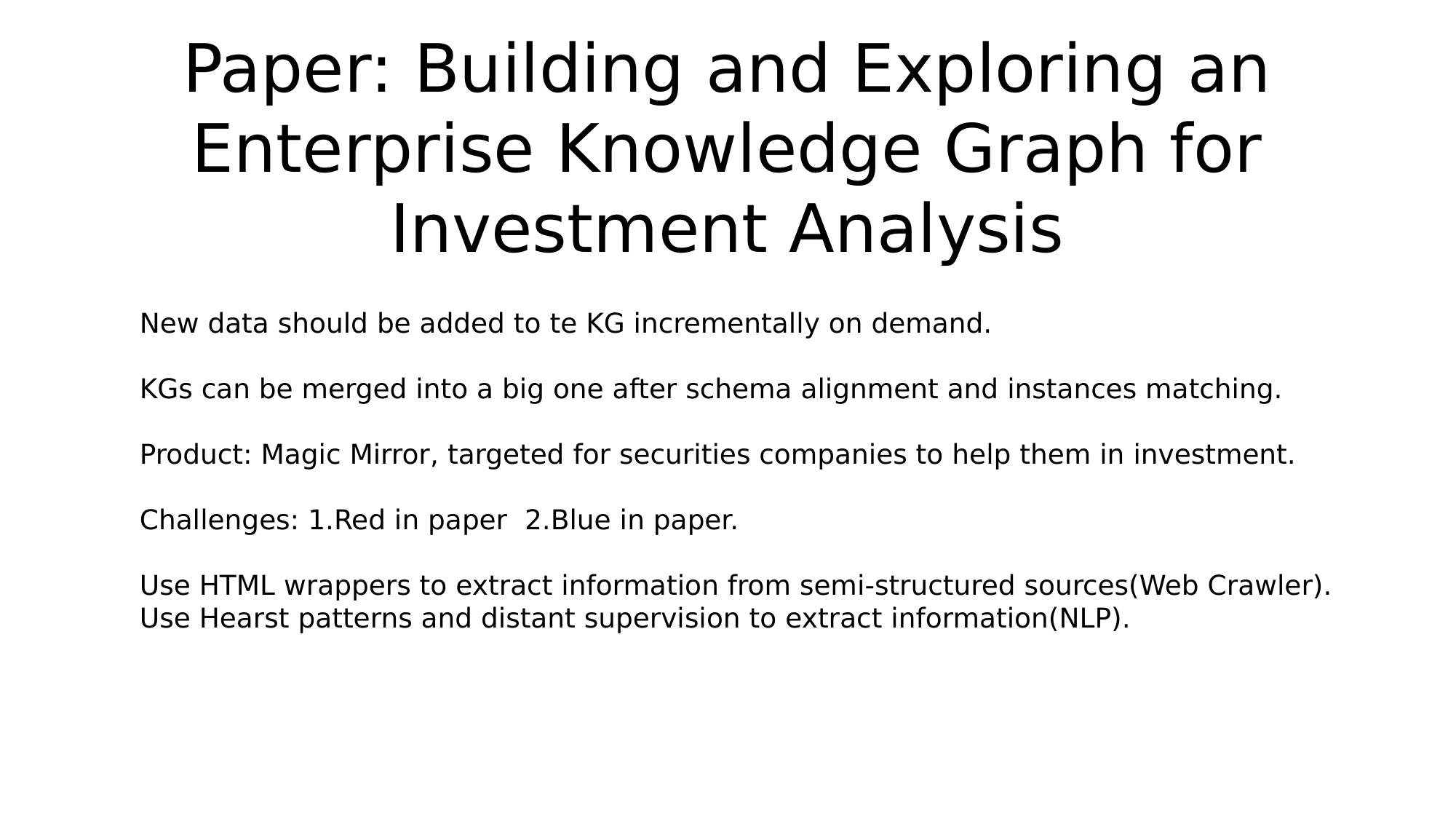

# Paper: Building and Exploring an Enterprise Knowledge Graph for Investment Analysis

New data should be added to te KG incrementally on demand.

KGs can be merged into a big one after schema alignment and instances matching.

Product: Magic Mirror, targeted for securities companies to help them in investment.

Challenges: 1.Red in paper  2.Blue in paper.

Use HTML wrappers to extract information from semi-structured sources(Web Crawler).
Use Hearst patterns and distant supervision to extract information(NLP).